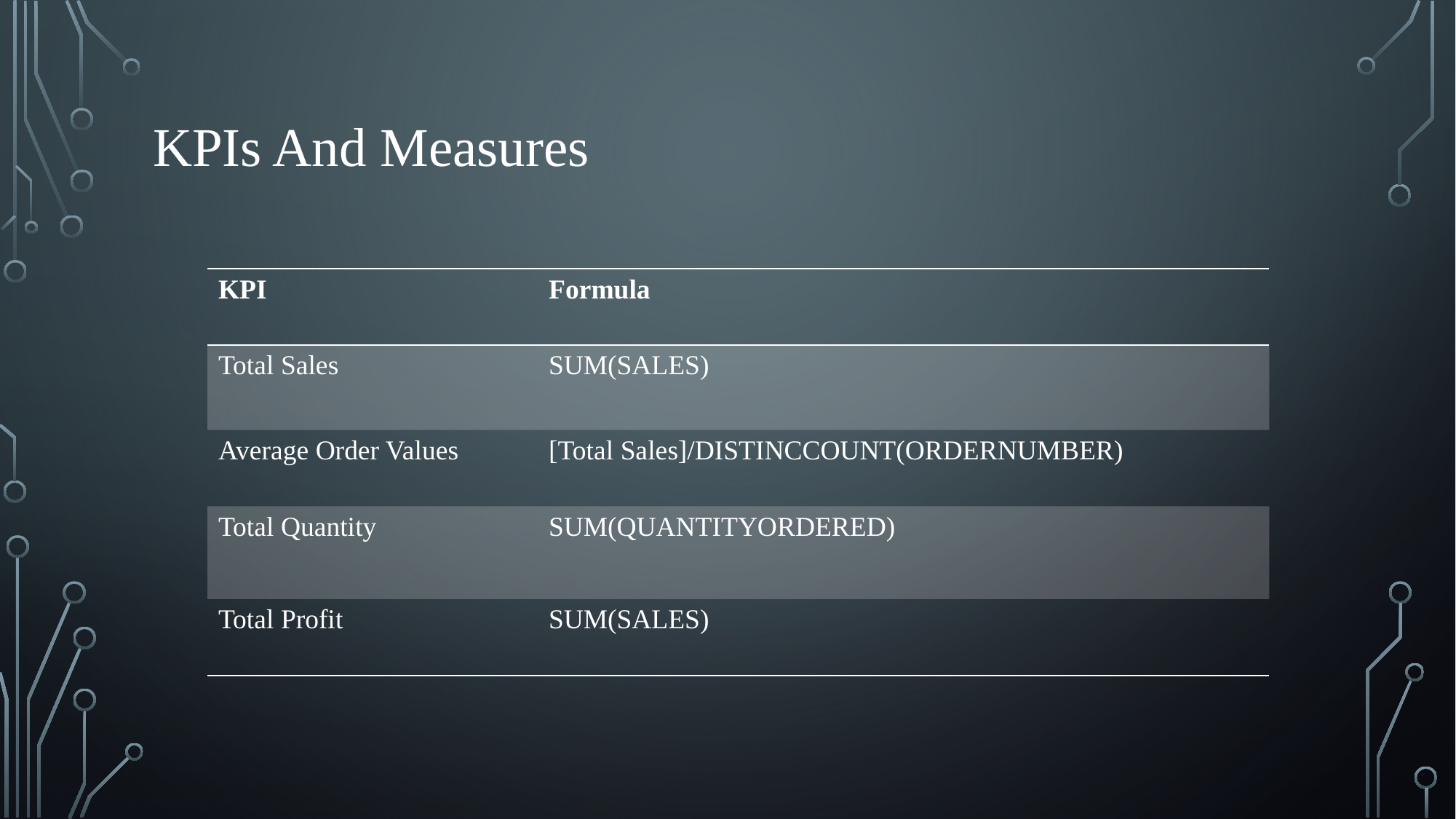

# KPIs And Measures
| KPI | Formula |
| --- | --- |
| Total Sales | SUM(SALES) |
| Average Order Values | [Total Sales]/DISTINCCOUNT(ORDERNUMBER) |
| Total Quantity | SUM(QUANTITYORDERED) |
| Total Profit | SUM(SALES) |